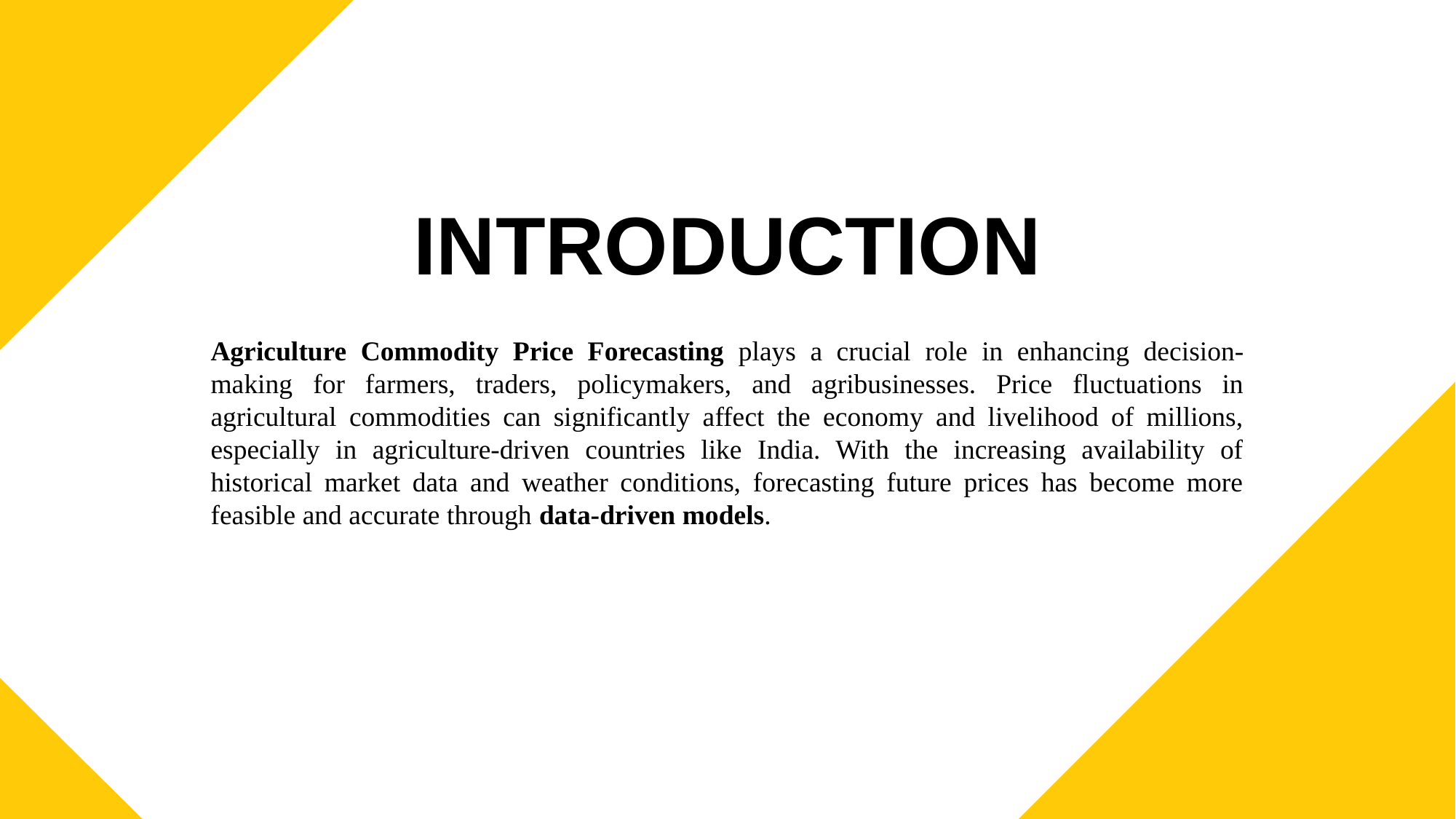

# INTRODUCTION
Agriculture Commodity Price Forecasting plays a crucial role in enhancing decision-making for farmers, traders, policymakers, and agribusinesses. Price fluctuations in agricultural commodities can significantly affect the economy and livelihood of millions, especially in agriculture-driven countries like India. With the increasing availability of historical market data and weather conditions, forecasting future prices has become more feasible and accurate through data-driven models.